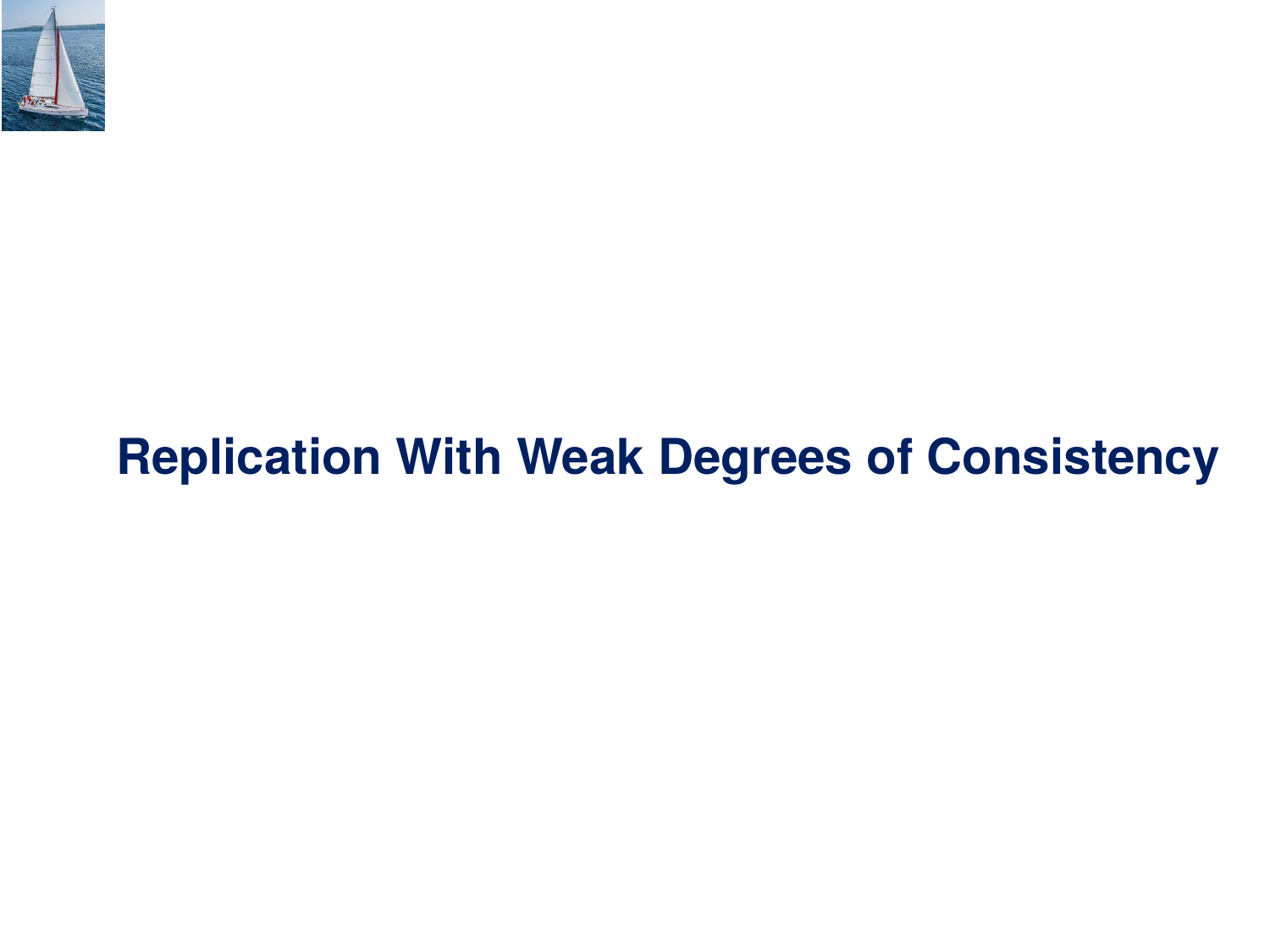

# Replication With Weak Degrees of Consistency